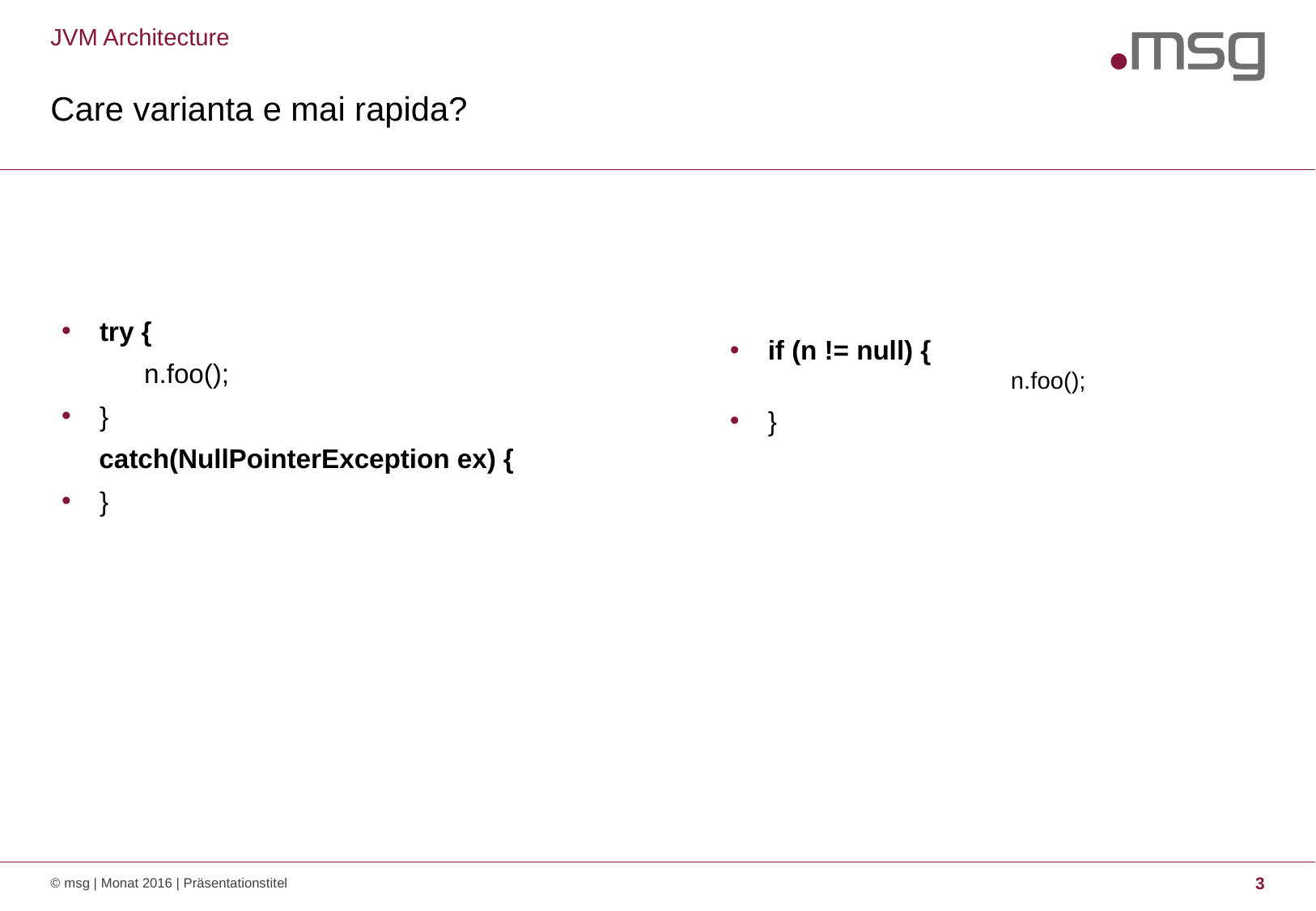

JVM Architecture
# Care varianta e mai rapida?
try {
           n.foo();
}
     catch(NullPointerException ex) {
}
if (n != null) {
		n.foo();
}

© msg | Monat 2016 | Präsentationstitel
3